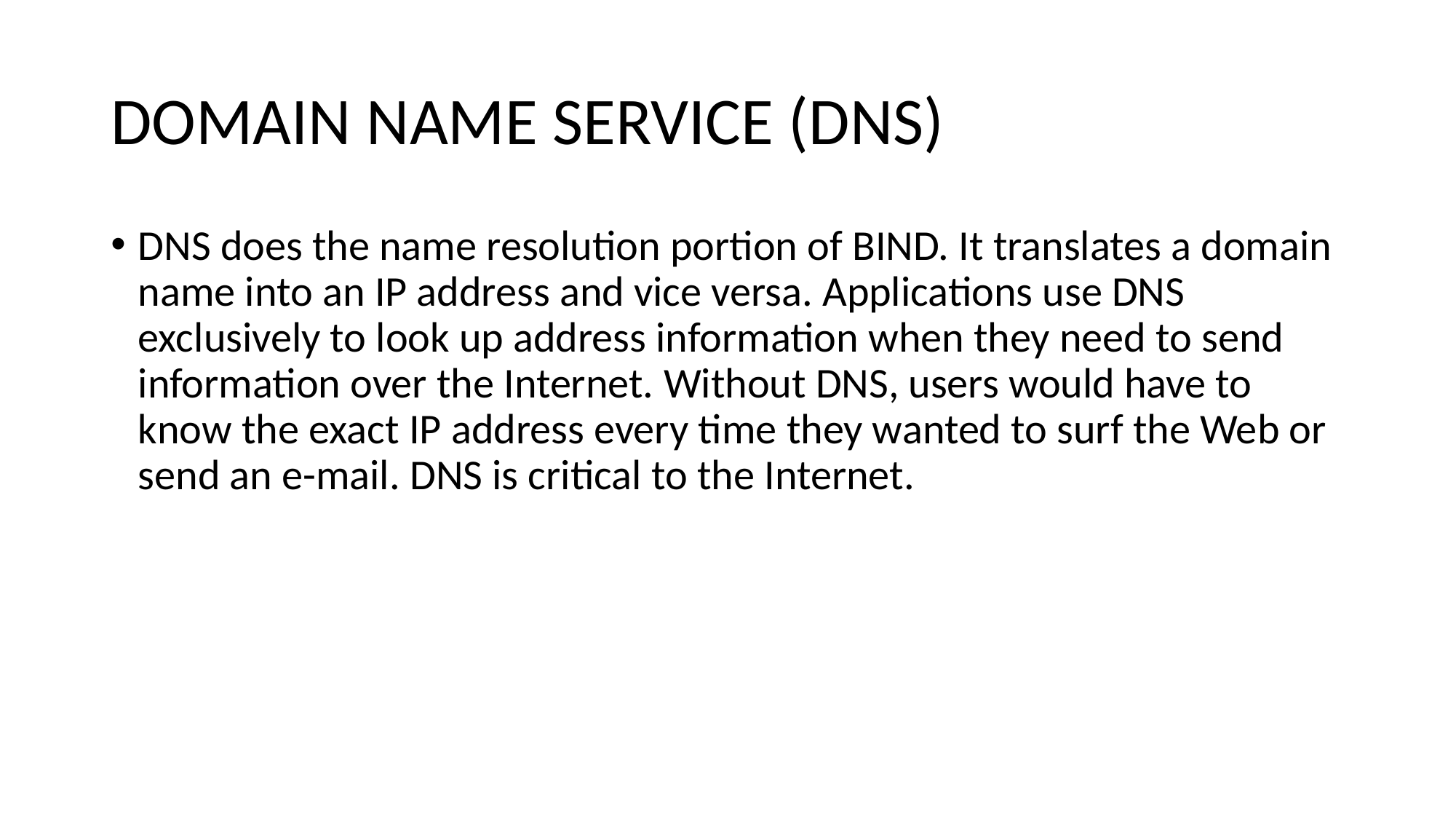

# DOMAIN NAME SERVICE (DNS)
DNS does the name resolution portion of BIND. It translates a domain name into an IP address and vice versa. Applications use DNS exclusively to look up address information when they need to send information over the Internet. Without DNS, users would have to know the exact IP address every time they wanted to surf the Web or send an e-mail. DNS is critical to the Internet.